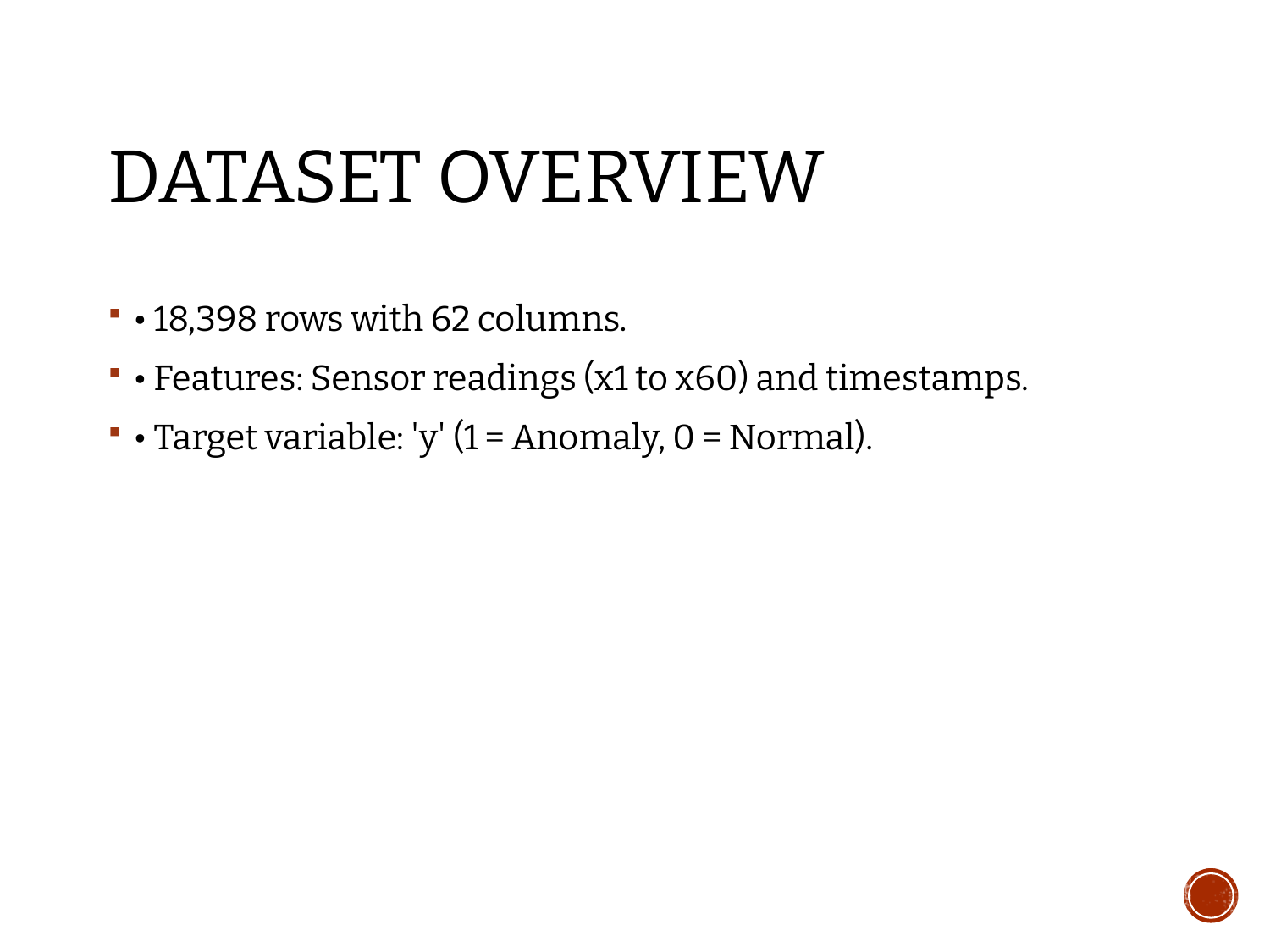

# Dataset Overview
• 18,398 rows with 62 columns.
• Features: Sensor readings (x1 to x60) and timestamps.
• Target variable: 'y' (1 = Anomaly, 0 = Normal).